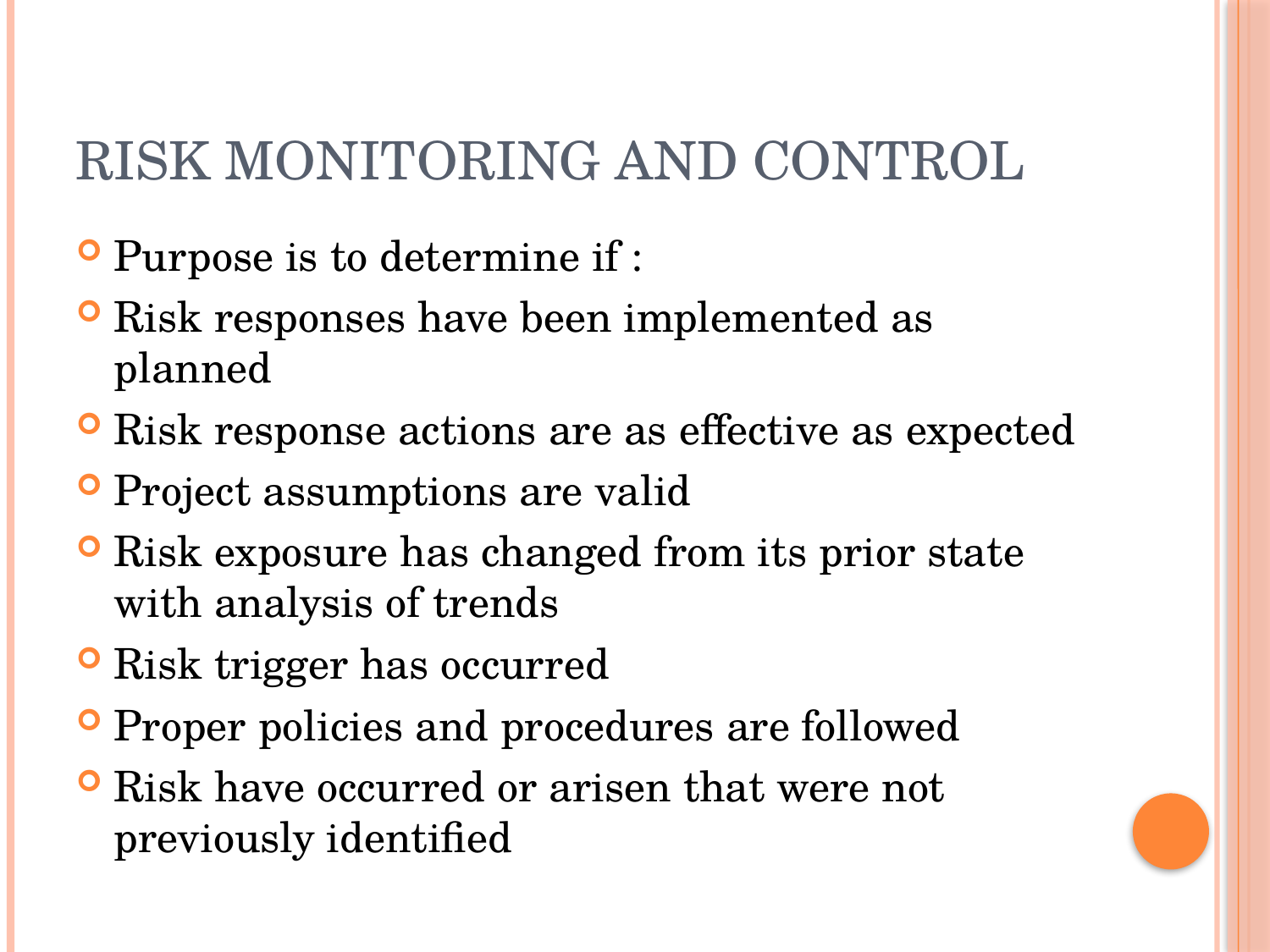

# Risk monitoring and Control
Purpose is to determine if :
Risk responses have been implemented as planned
Risk response actions are as effective as expected
Project assumptions are valid
Risk exposure has changed from its prior state with analysis of trends
Risk trigger has occurred
Proper policies and procedures are followed
Risk have occurred or arisen that were not previously identified